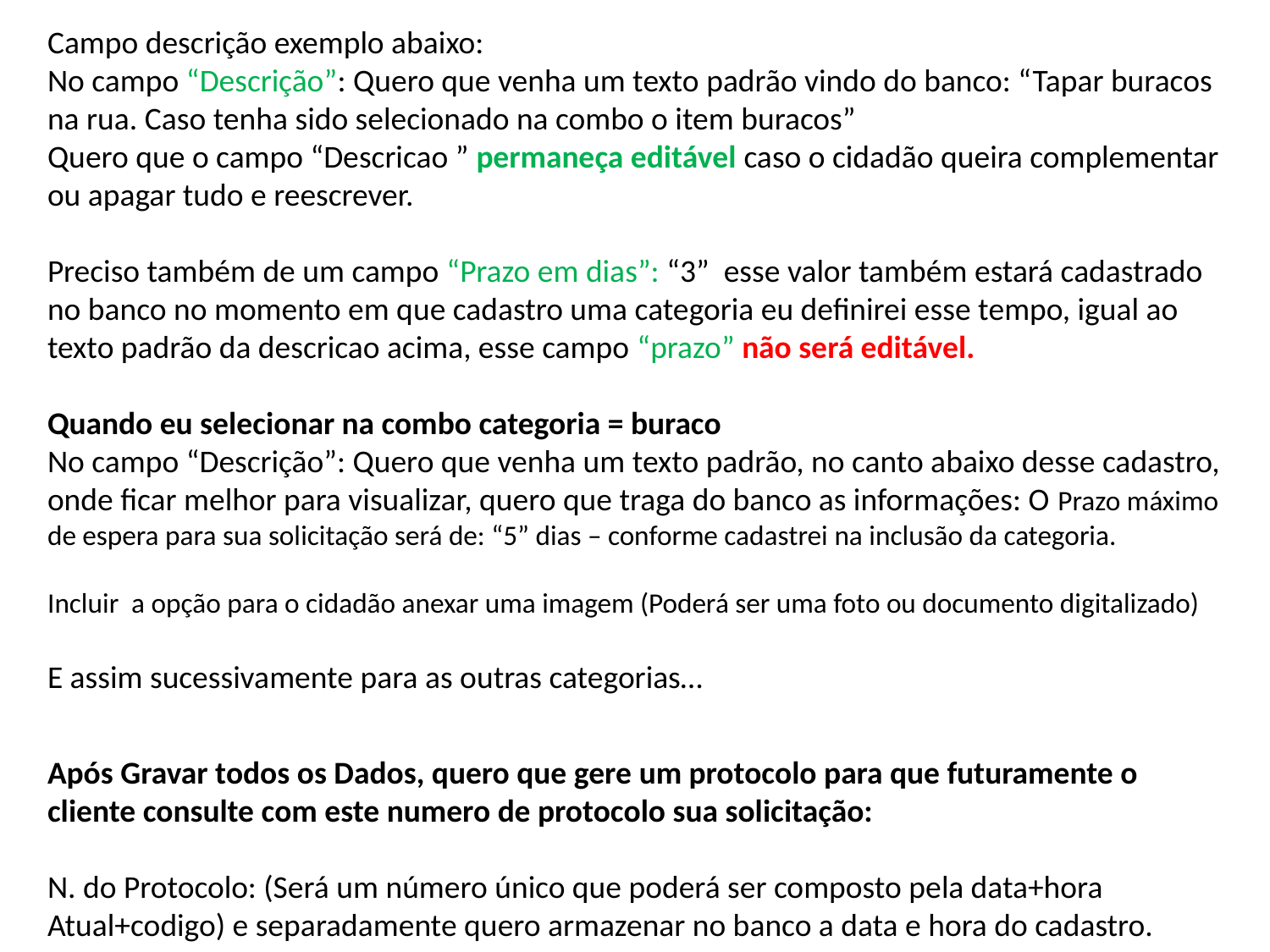

Campo descrição exemplo abaixo:
No campo “Descrição”: Quero que venha um texto padrão vindo do banco: “Tapar buracos na rua. Caso tenha sido selecionado na combo o item buracos”
Quero que o campo “Descricao ” permaneça editável caso o cidadão queira complementar ou apagar tudo e reescrever.

Preciso também de um campo “Prazo em dias”: “3”  esse valor também estará cadastrado no banco no momento em que cadastro uma categoria eu definirei esse tempo, igual ao texto padrão da descricao acima, esse campo “prazo” não será editável.

Quando eu selecionar na combo categoria = buraco
No campo “Descrição”: Quero que venha um texto padrão, no canto abaixo desse cadastro, onde ficar melhor para visualizar, quero que traga do banco as informações: O Prazo máximo de espera para sua solicitação será de: “5” dias – conforme cadastrei na inclusão da categoria.
Incluir  a opção para o cidadão anexar uma imagem (Poderá ser uma foto ou documento digitalizado)

E assim sucessivamente para as outras categorias…
Após Gravar todos os Dados, quero que gere um protocolo para que futuramente o cliente consulte com este numero de protocolo sua solicitação:
N. do Protocolo: (Será um número único que poderá ser composto pela data+hora Atual+codigo) e separadamente quero armazenar no banco a data e hora do cadastro.